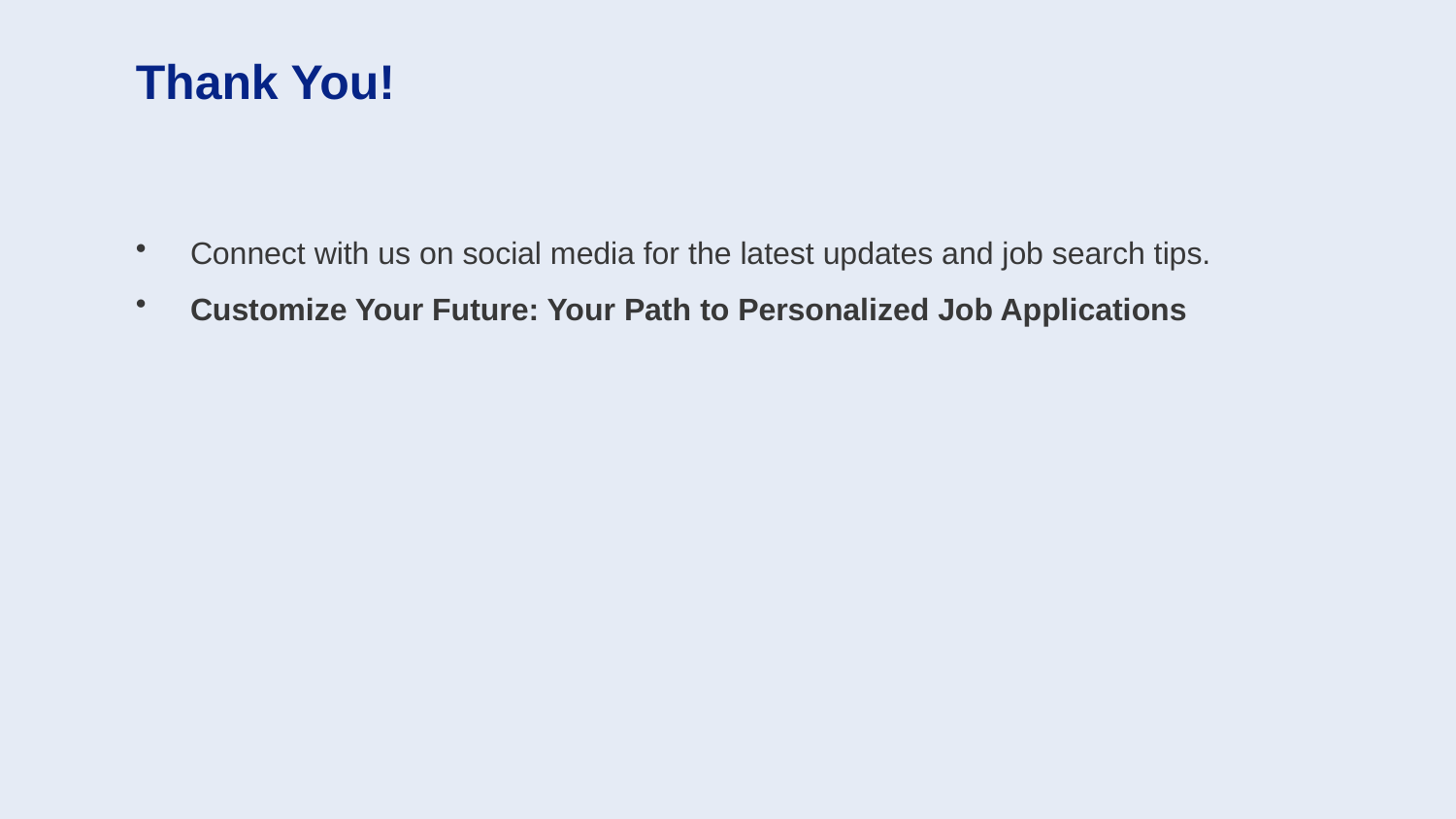

Thank You!
Connect with us on social media for the latest updates and job search tips.
Customize Your Future: Your Path to Personalized Job Applications